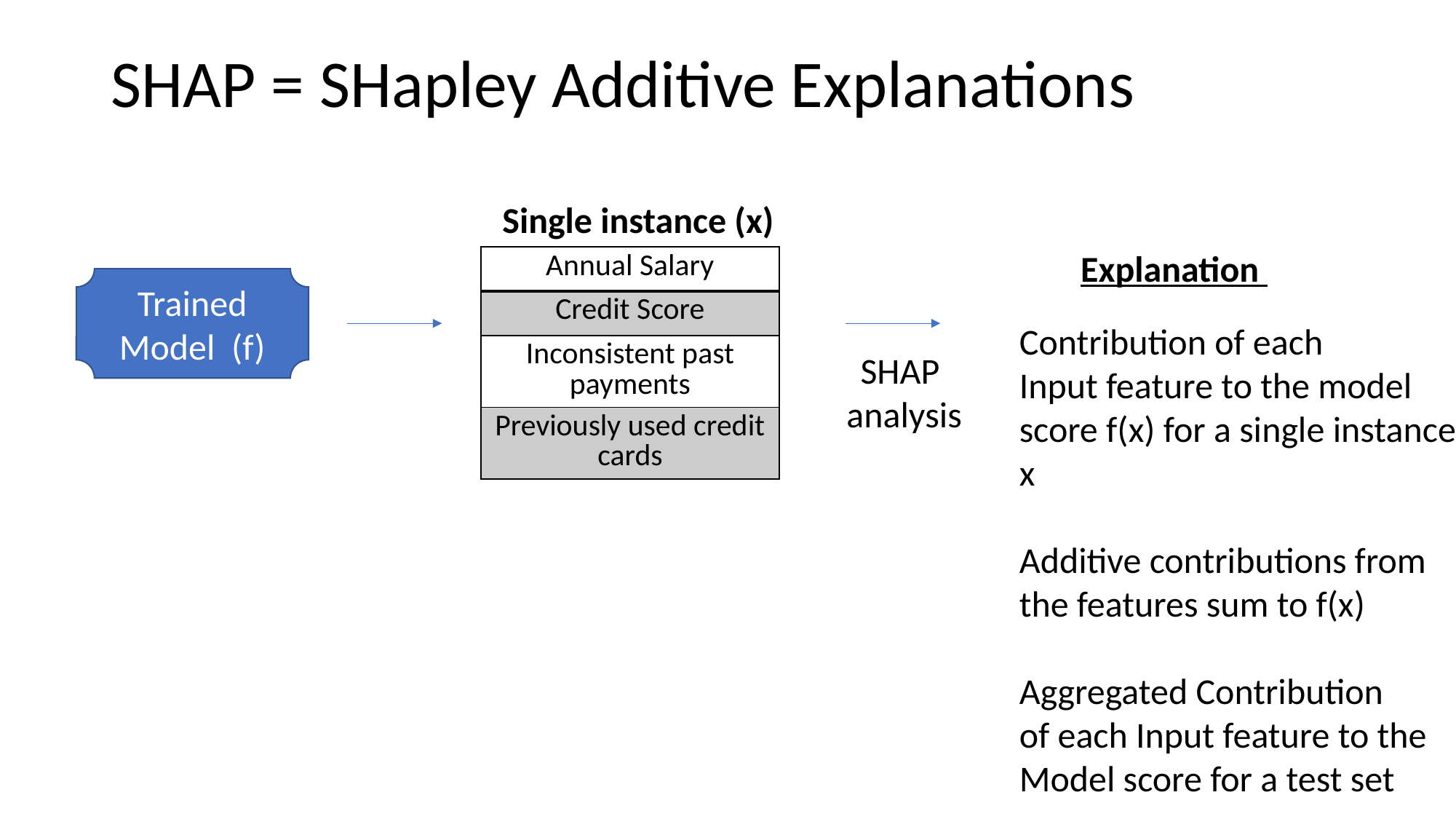

# SHAP = SHapley Additive Explanations
Single instance (x)
Explanation
| Annual Salary |
| --- |
| Credit Score |
| Inconsistent past payments |
| Previously used credit cards |
Trained Model  (f)
Contribution of each
Input feature to the model
score f(x) for a single instance
x

Additive contributions from
the features sum to f(x)

Aggregated Contribution
of each Input feature to the
Model score for a test set

SHAP
analysis